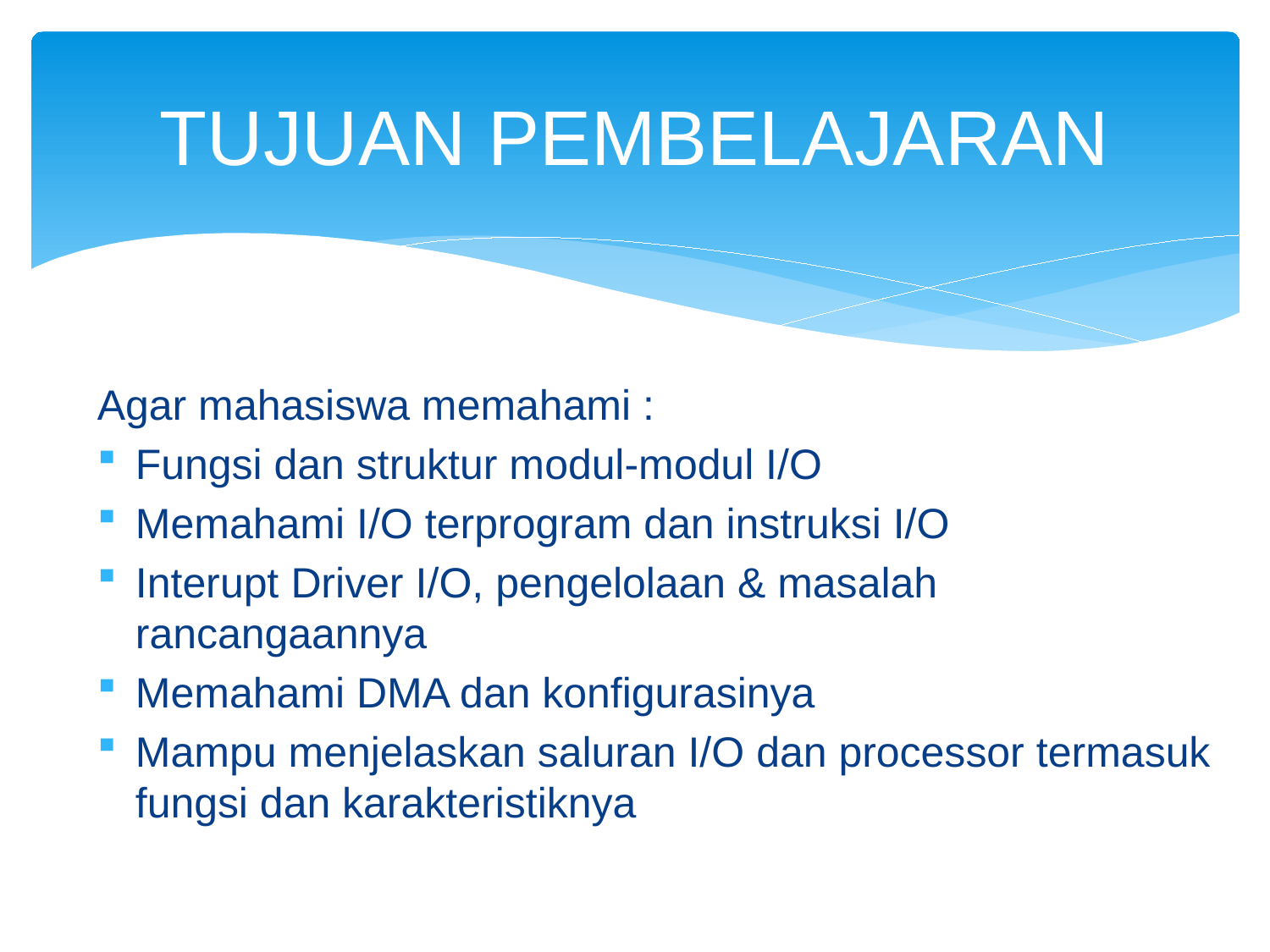

# TUJUAN PEMBELAJARAN
Agar mahasiswa memahami :
Fungsi dan struktur modul-modul I/O
Memahami I/O terprogram dan instruksi I/O
Interupt Driver I/O, pengelolaan & masalah rancangaannya
Memahami DMA dan konfigurasinya
Mampu menjelaskan saluran I/O dan processor termasuk fungsi dan karakteristiknya